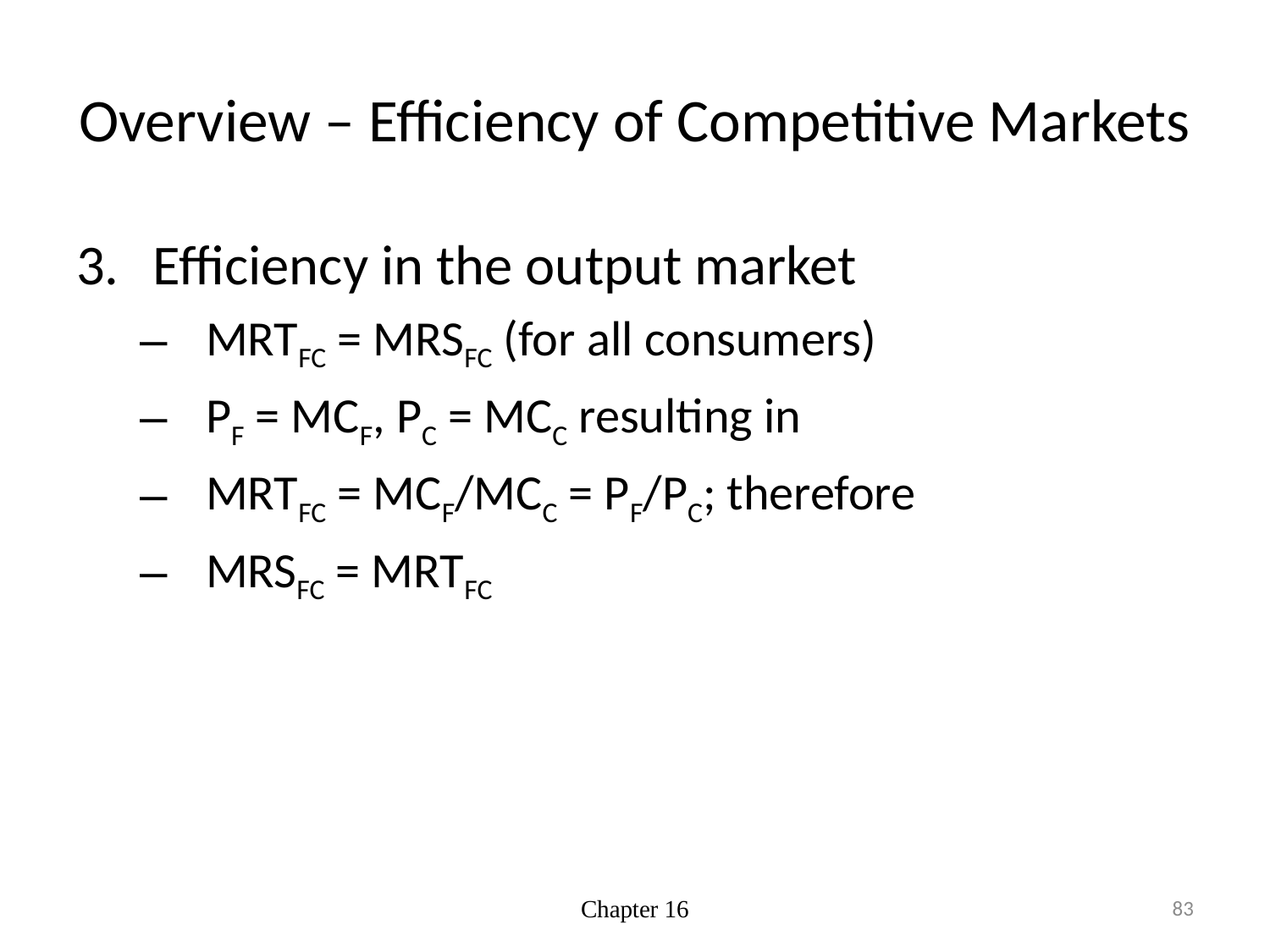

# Overview – Efficiency of Competitive Markets
Efficiency in the output market
MRTFC = MRSFC (for all consumers)
PF = MCF, PC = MCC resulting in
MRTFC = MCF/MCC = PF/PC; therefore
MRSFC = MRTFC
Chapter 16
83